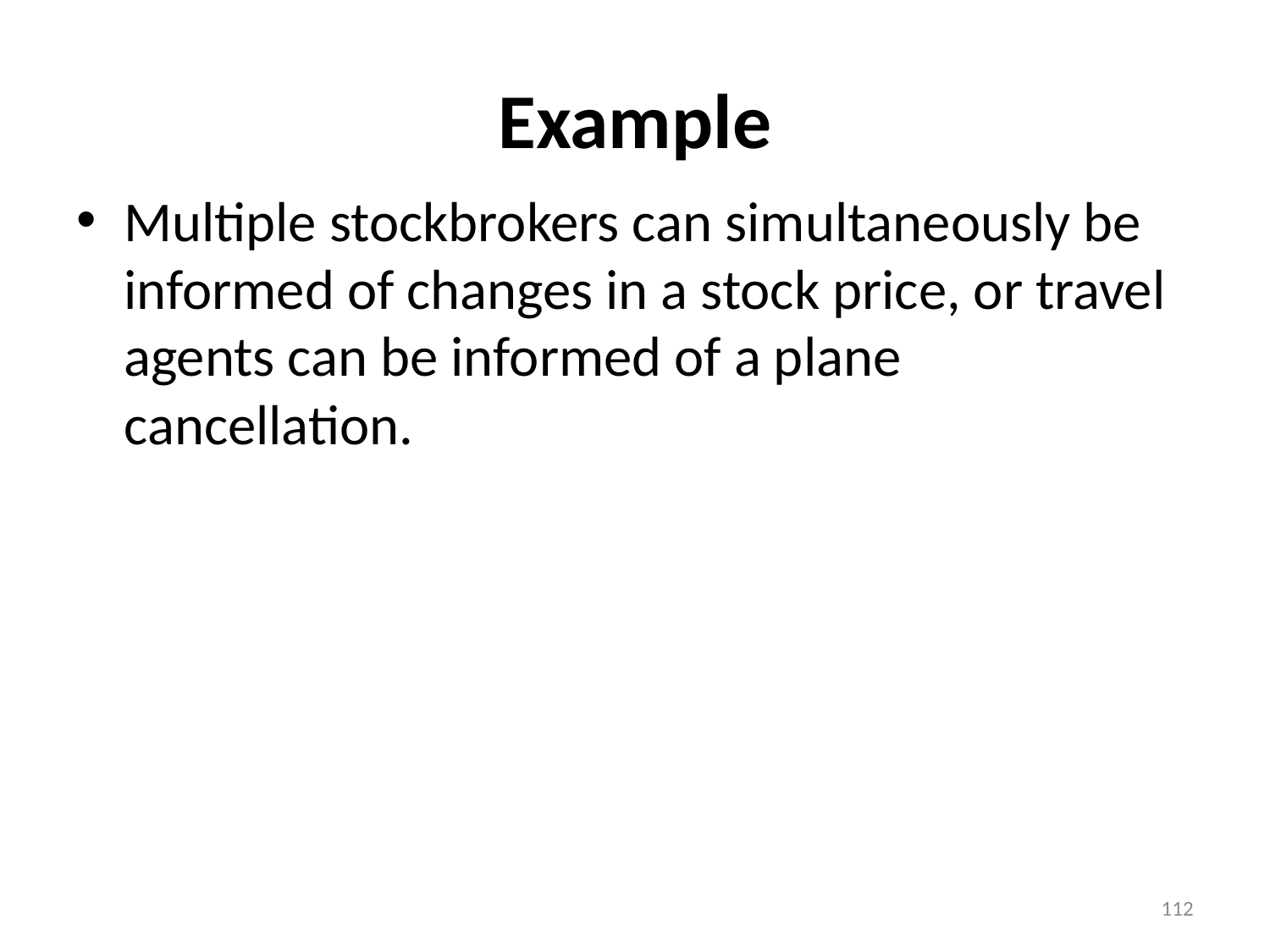

# Example
Multiple stockbrokers can simultaneously be informed of changes in a stock price, or travel agents can be informed of a plane cancellation.
112